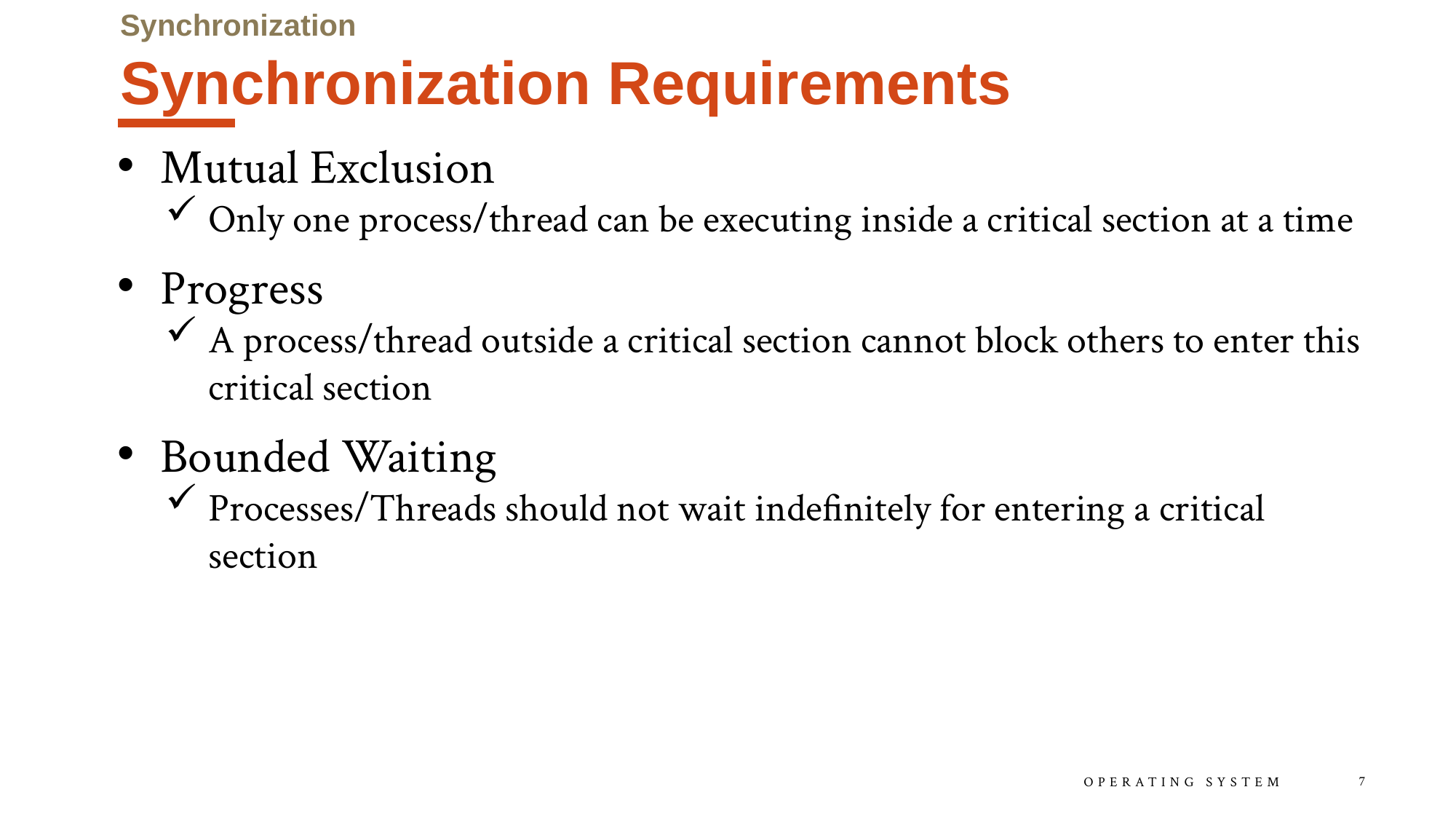

Synchronization
# Synchronization Requirements
Mutual Exclusion
Only one process/thread can be executing inside a critical section at a time
Progress
A process/thread outside a critical section cannot block others to enter this critical section
Bounded Waiting
Processes/Threads should not wait indefinitely for entering a critical section

Operating System
7